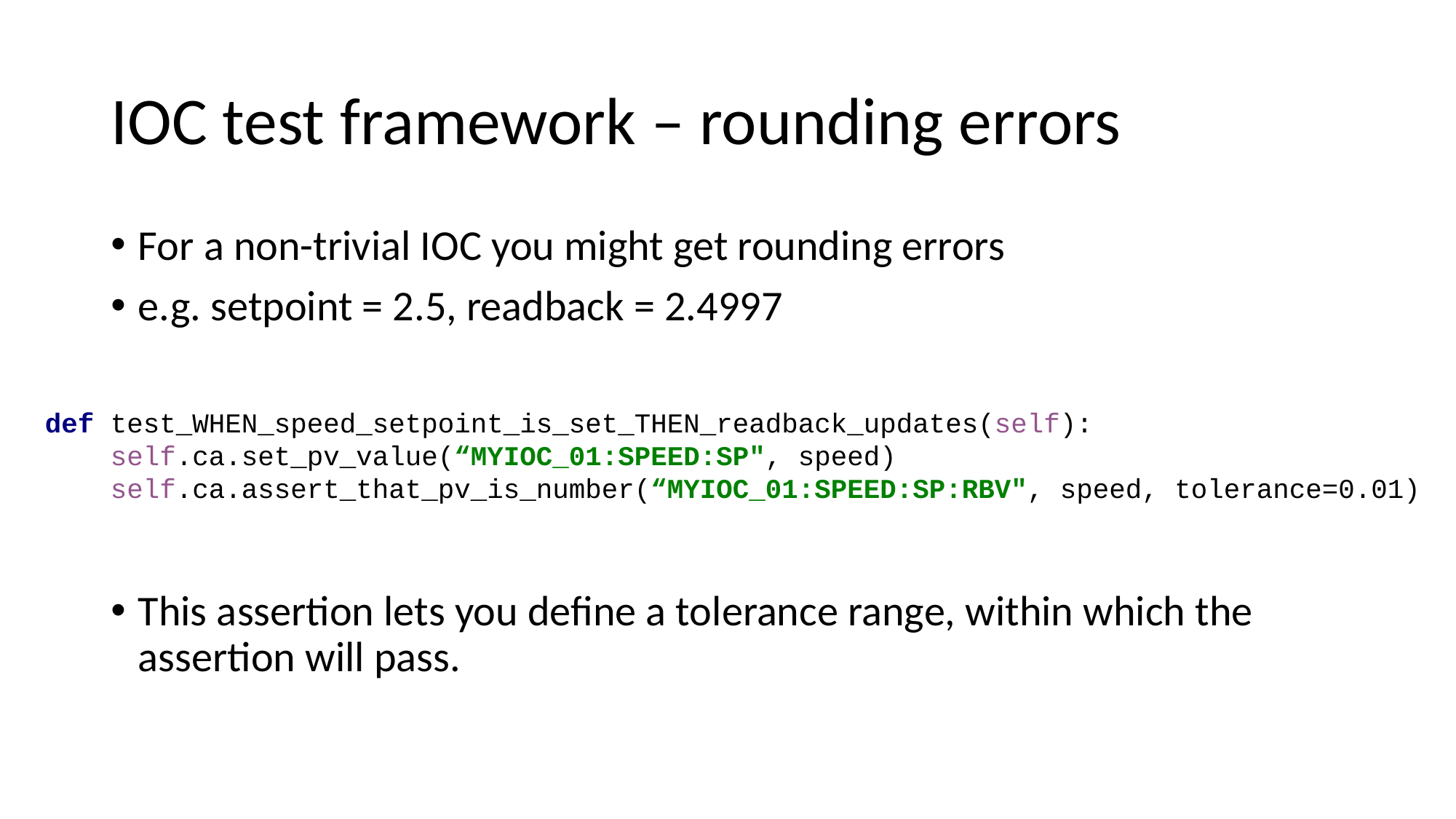

# IOC test framework – rounding errors
For a non-trivial IOC you might get rounding errors
e.g. setpoint = 2.5, readback = 2.4997

This assertion lets you define a tolerance range, within which the assertion will pass.

def test_WHEN_speed_setpoint_is_set_THEN_readback_updates(self):
    self.ca.set_pv_value(“MYIOC_01:SPEED:SP", speed)
    self.ca.assert_that_pv_is_number(“MYIOC_01:SPEED:SP:RBV", speed, tolerance=0.01)